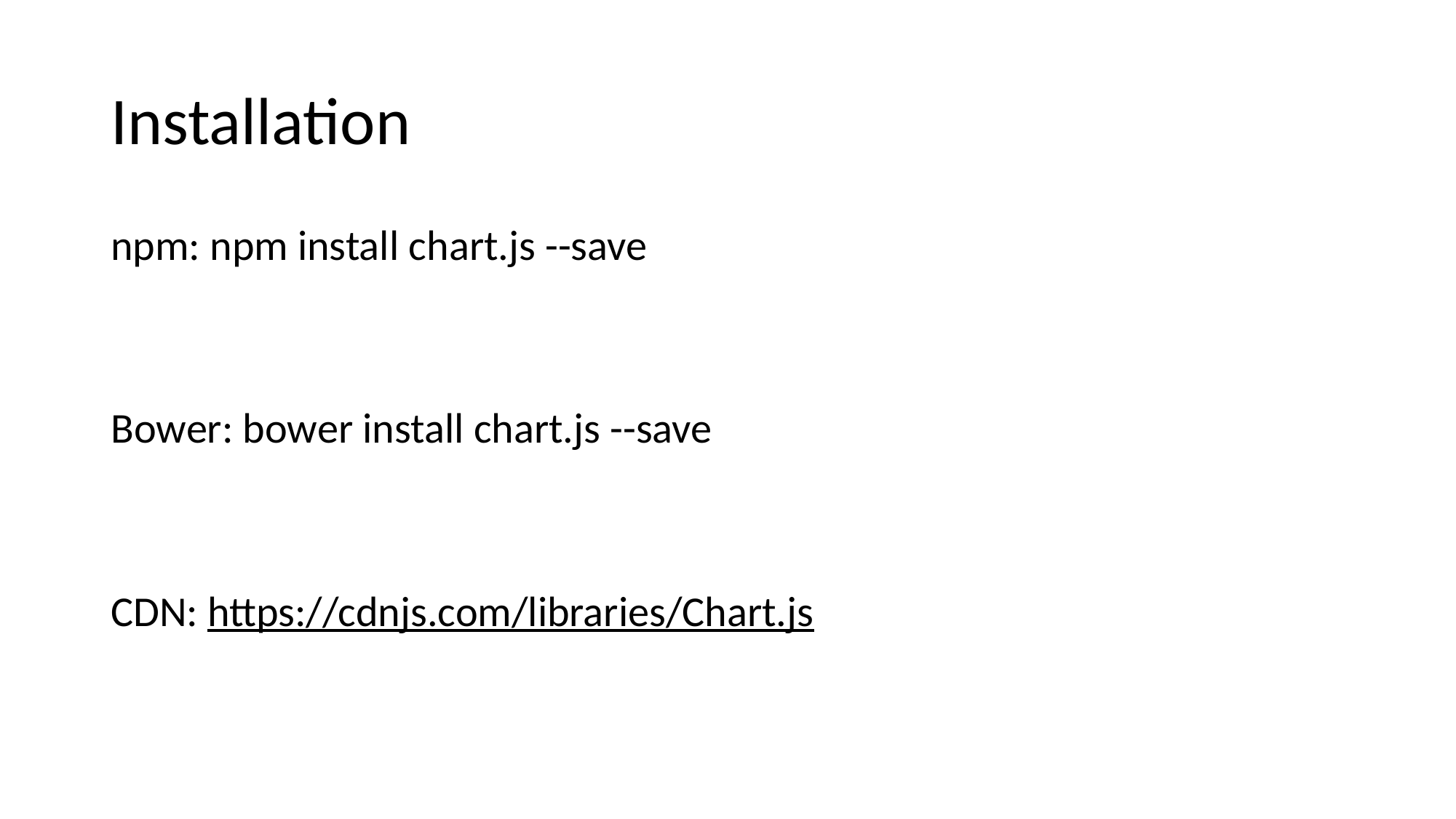

# Installation
npm: npm install chart.js --save

Bower: bower install chart.js --save

CDN: https://cdnjs.com/libraries/Chart.js